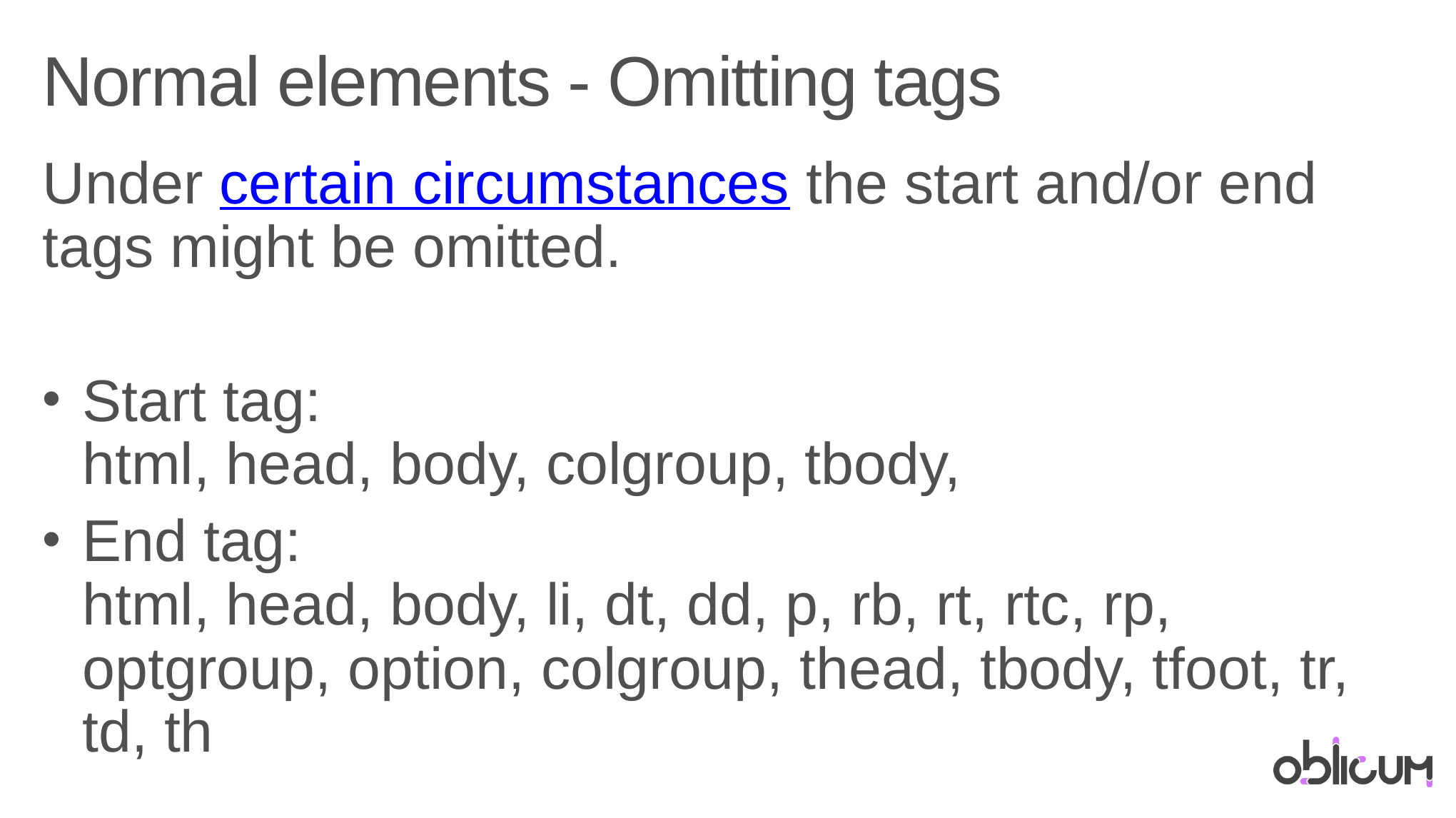

# Normal elements - Omitting tags
Under certain circumstances the start and/or end tags might be omitted.

Start tag:
html, head, body, colgroup, tbody,
End tag:
html, head, body, li, dt, dd, p, rb, rt, rtc, rp, optgroup, option, colgroup, thead, tbody, tfoot, tr, td, th